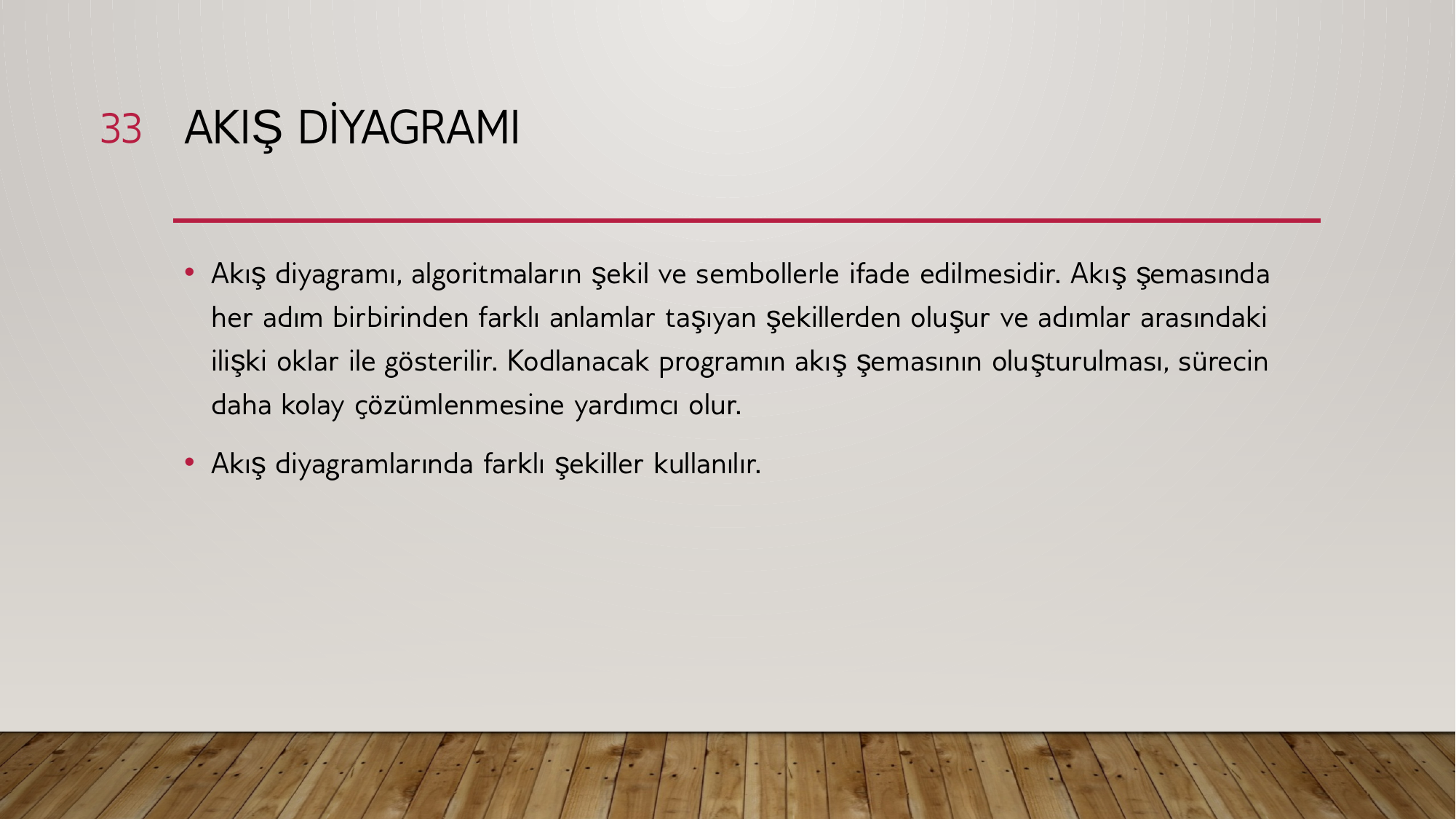

33
# Akış Diyagramı
Akış diyagramı, algoritmaların şekil ve sembollerle ifade edilmesidir. Akış şemasında her adım birbirinden farklı anlamlar taşıyan şekillerden oluşur ve adımlar arasındaki ilişki oklar ile gösterilir. Kodlanacak programın akış şemasının oluşturulması, sürecin daha kolay çözümlenmesine yardımcı olur.
Akış diyagramlarında farklı şekiller kullanılır.